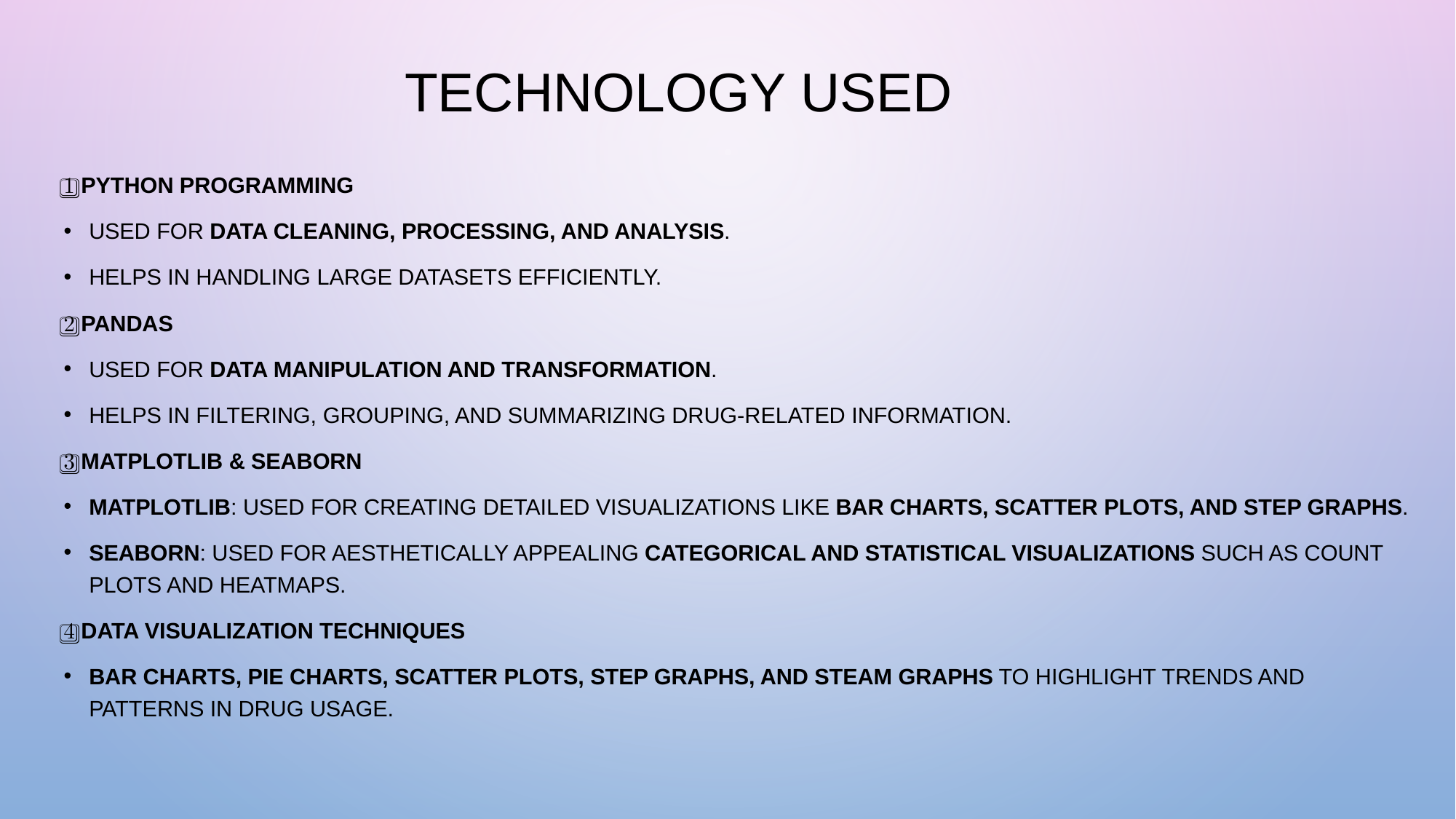

# Technology Used
1️⃣ Python Programming
Used for data cleaning, processing, and analysis.
Helps in handling large datasets efficiently.
2️⃣ Pandas
Used for data manipulation and transformation.
Helps in filtering, grouping, and summarizing drug-related information.
3️⃣ Matplotlib & Seaborn
Matplotlib: Used for creating detailed visualizations like bar charts, scatter plots, and step graphs.
Seaborn: Used for aesthetically appealing categorical and statistical visualizations such as count plots and heatmaps.
4️⃣ Data Visualization Techniques
Bar Charts, Pie Charts, Scatter Plots, Step Graphs, and Steam Graphs to highlight trends and patterns in drug usage.